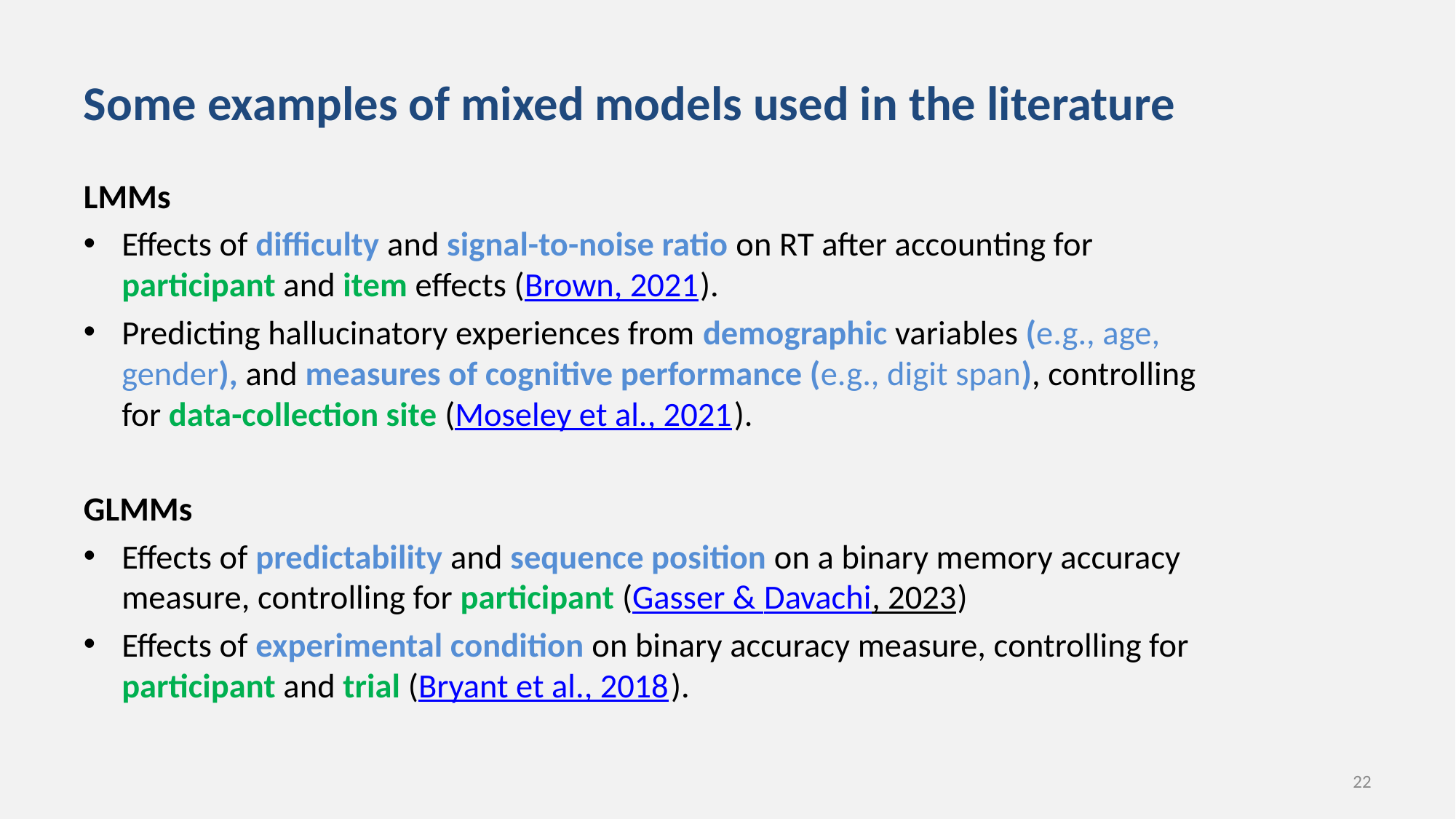

# Some examples of mixed models used in the literature
LMMs
Effects of difficulty and signal-to-noise ratio on RT after accounting for participant and item effects (Brown, 2021).
Predicting hallucinatory experiences from demographic variables (e.g., age, gender), and measures of cognitive performance (e.g., digit span), controlling for data-collection site (Moseley et al., 2021).

GLMMs
Effects of predictability and sequence position on a binary memory accuracy measure, controlling for participant (Gasser & Davachi, 2023)
Effects of experimental condition on binary accuracy measure, controlling for participant and trial (Bryant et al., 2018).
22